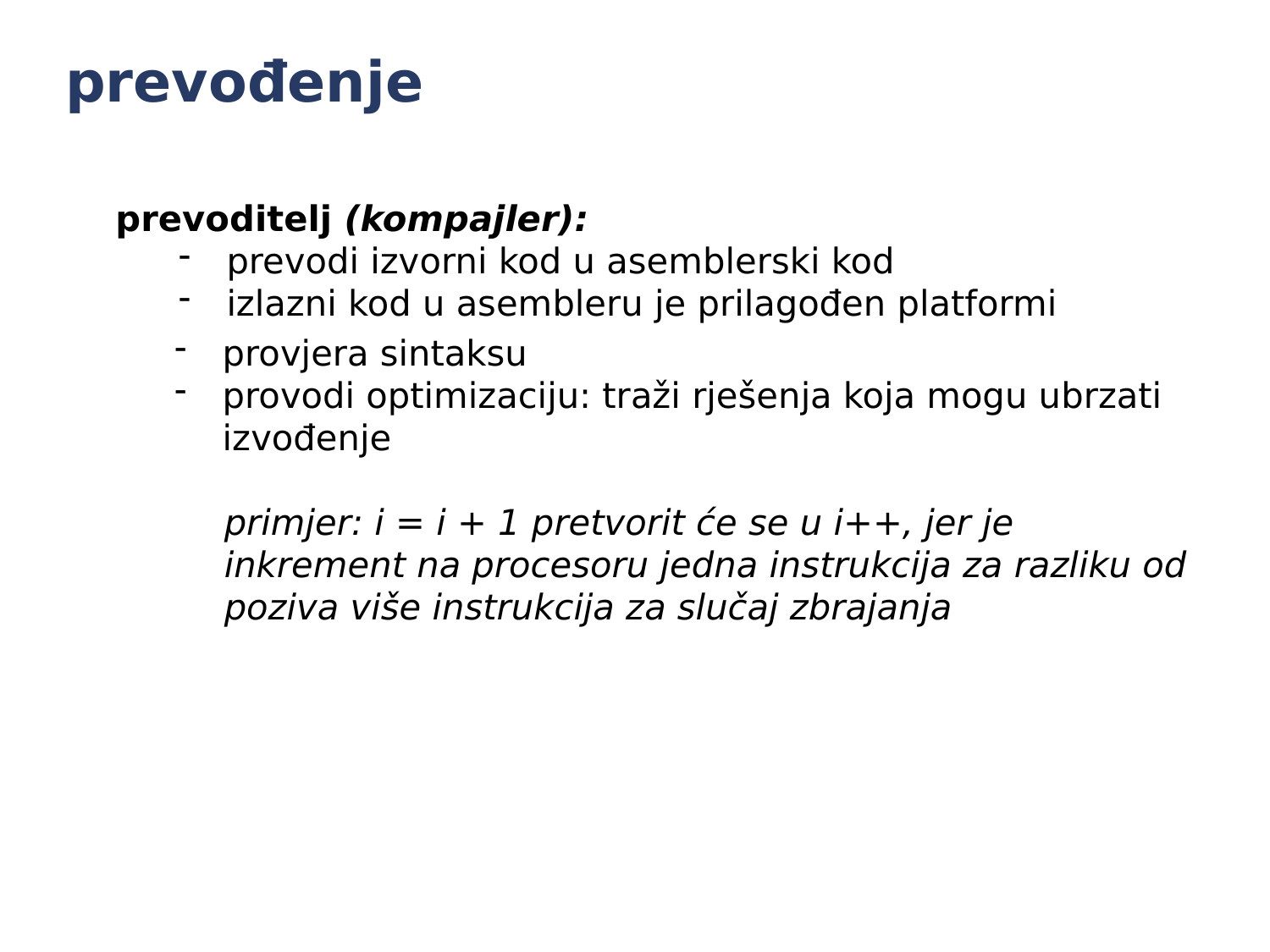

prevođenje
prevoditelj (kompajler):
prevodi izvorni kod u asemblerski kod
izlazni kod u asembleru je prilagođen platformi
provjera sintaksu
provodi optimizaciju: traži rješenja koja mogu ubrzati izvođenje

primjer: i = i + 1 pretvorit će se u i++, jer je inkrement na procesoru jedna instrukcija za razliku od poziva više instrukcija za slučaj zbrajanja